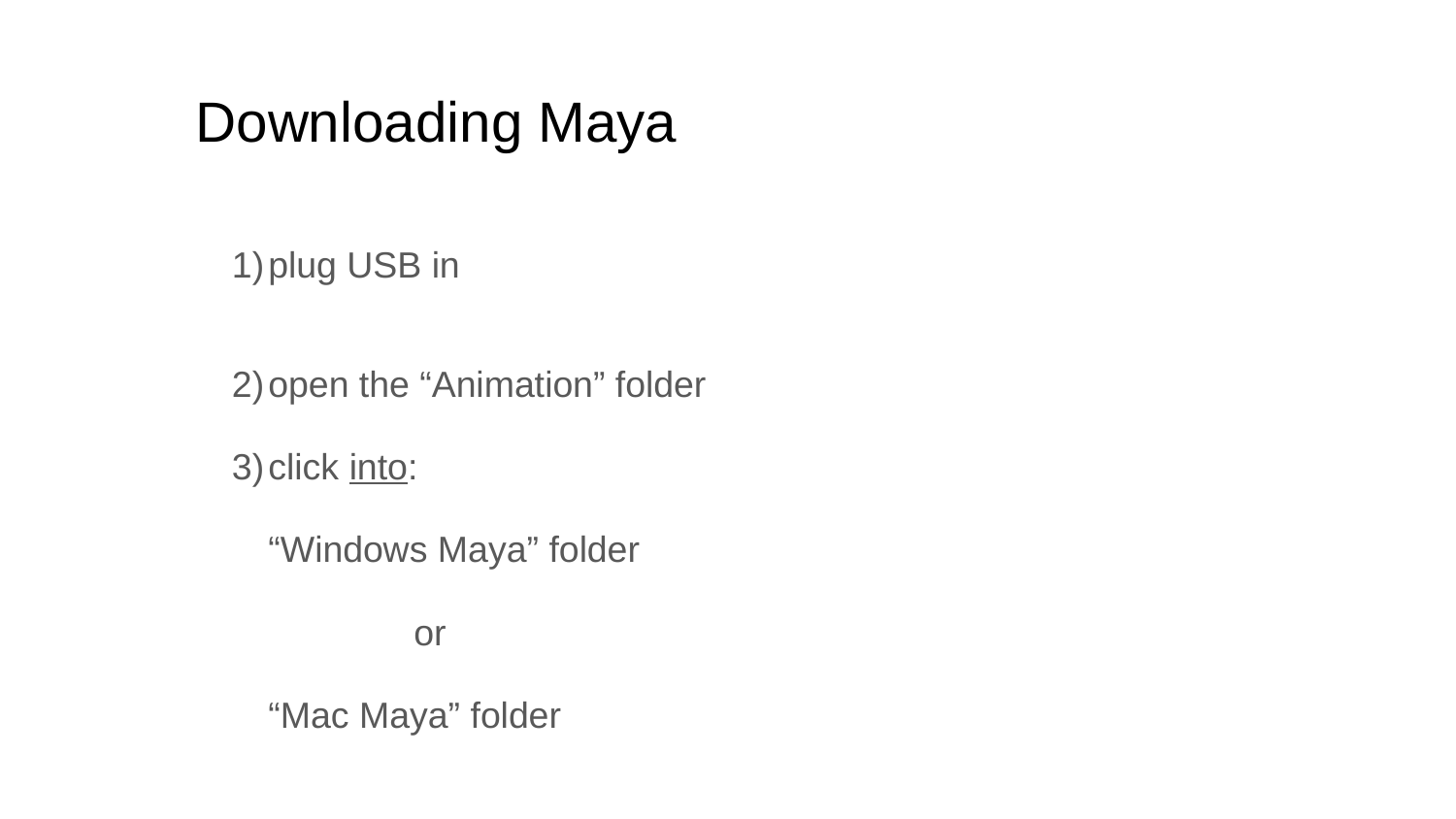

# Downloading Maya
plug USB in
open the “Animation” folder
click into:
“Windows Maya” folder
or
“Mac Maya” folder